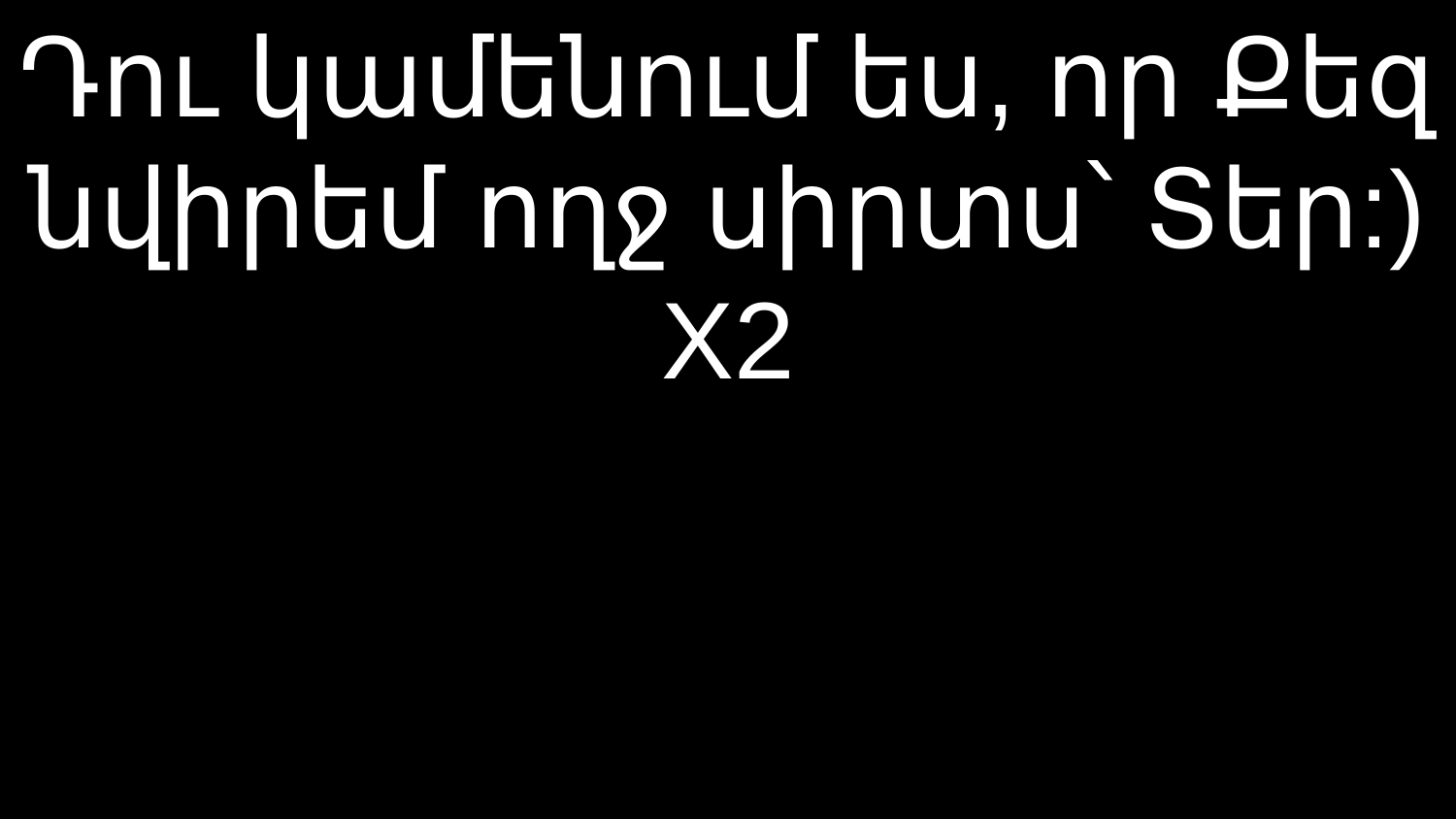

# Դու կամենում ես, որ Քեզ նվիրեմ ողջ սիրտս՝ Տեր:) X2